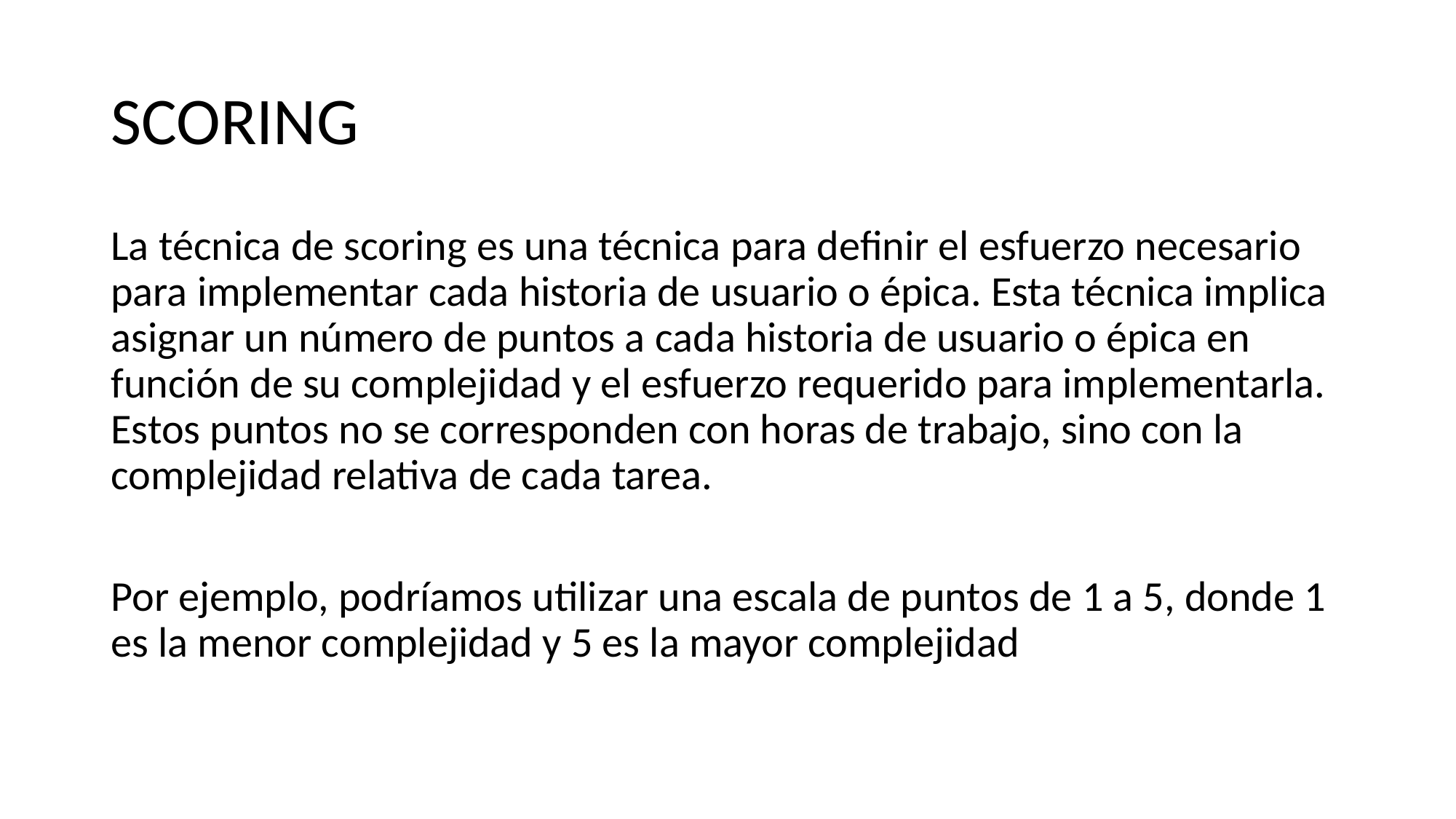

# SCORING
La técnica de scoring es una técnica para definir el esfuerzo necesario para implementar cada historia de usuario o épica. Esta técnica implica asignar un número de puntos a cada historia de usuario o épica en función de su complejidad y el esfuerzo requerido para implementarla. Estos puntos no se corresponden con horas de trabajo, sino con la complejidad relativa de cada tarea.

Por ejemplo, podríamos utilizar una escala de puntos de 1 a 5, donde 1 es la menor complejidad y 5 es la mayor complejidad